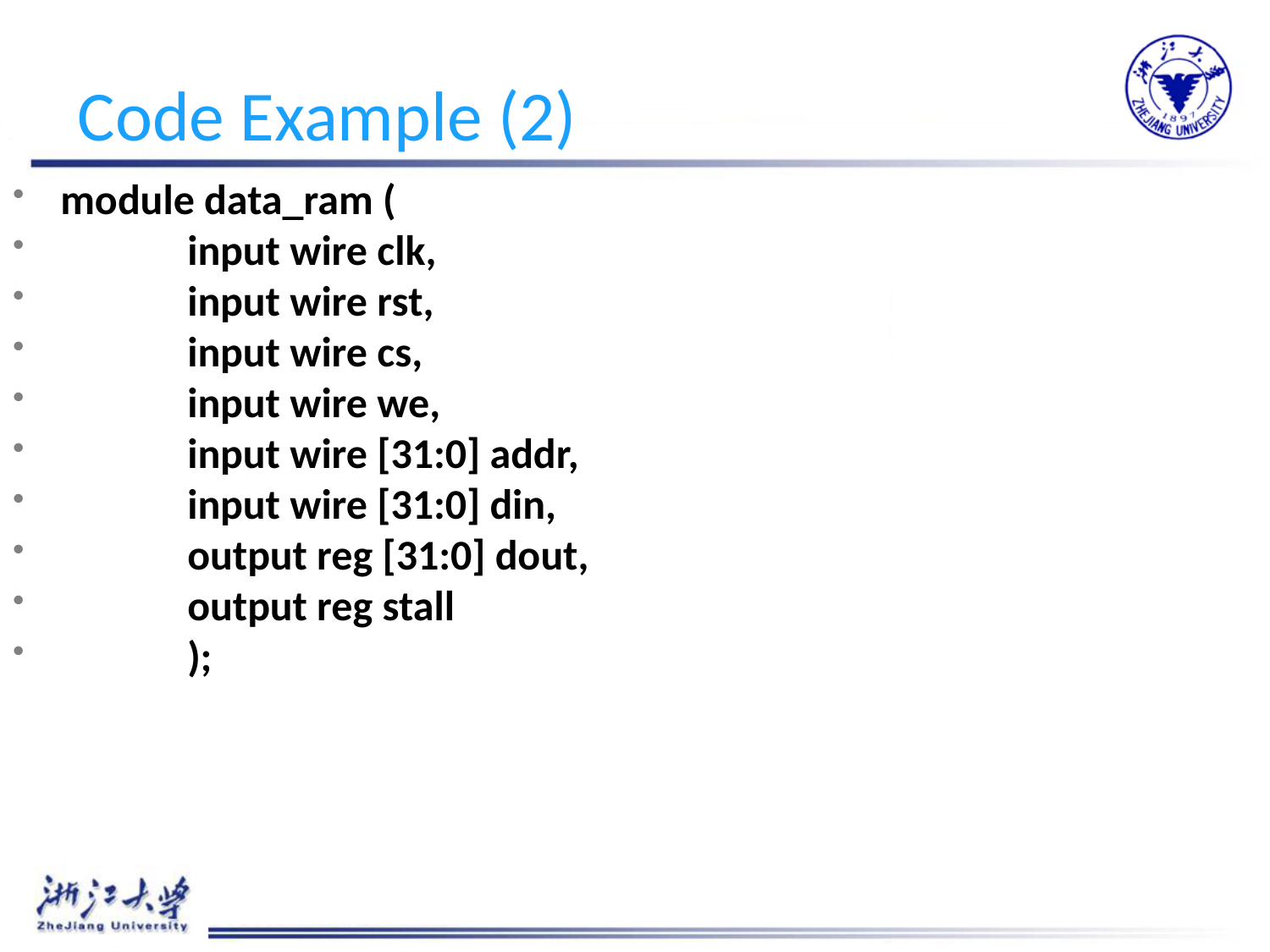

# Code Example (2)
module data_ram (
	input wire clk,
	input wire rst,
	input wire cs,
	input wire we,
	input wire [31:0] addr,
	input wire [31:0] din,
	output reg [31:0] dout,
	output reg stall
	);